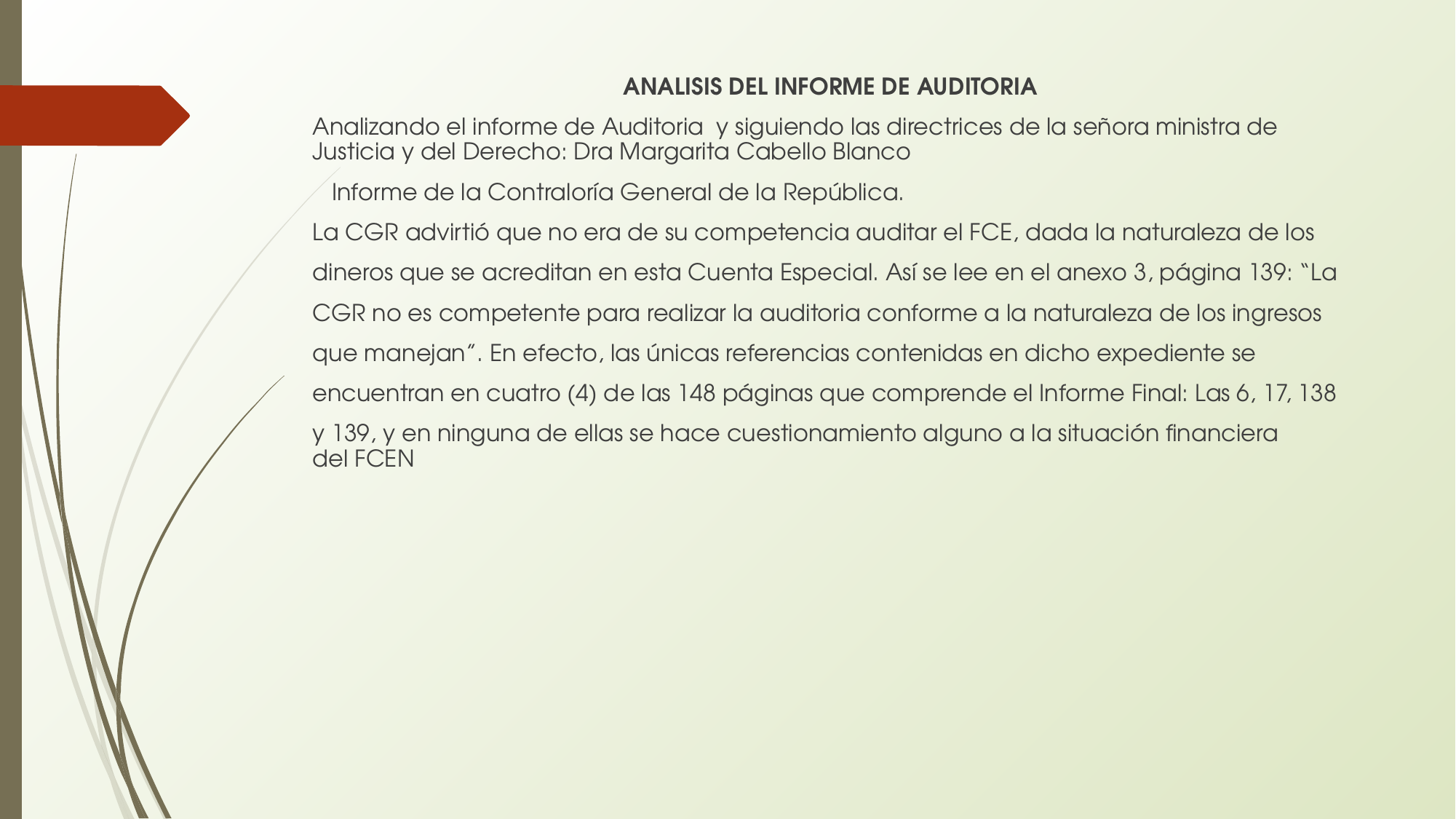

ANALISIS DEL INFORME DE AUDITORIA
Analizando el informe de Auditoria  y siguiendo las directrices de la señora ministra de Justicia y del Derecho: Dra Margarita Cabello Blanco
   Informe de la Contraloría General de la República.
La CGR advirtió que no era de su competencia auditar el FCE, dada la naturaleza de los
dineros que se acreditan en esta Cuenta Especial. Así se lee en el anexo 3, página 139: “La
CGR no es competente para realizar la auditoria conforme a la naturaleza de los ingresos
que manejan”. En efecto, las únicas referencias contenidas en dicho expediente se
encuentran en cuatro (4) de las 148 páginas que comprende el Informe Final: Las 6, 17, 138
y 139, y en ninguna de ellas se hace cuestionamiento alguno a la situación financiera del FCEN